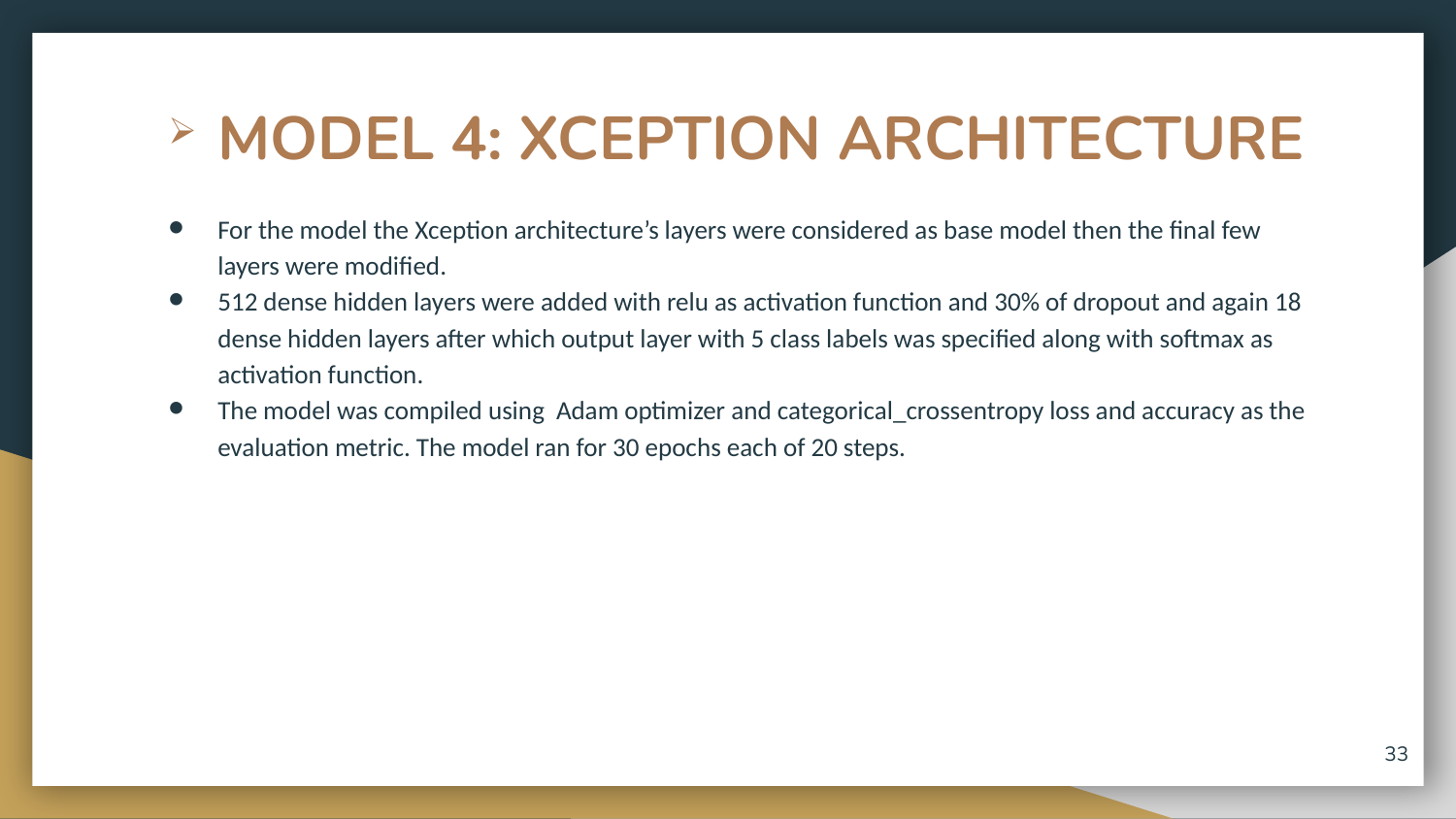

MODEL 4: XCEPTION ARCHITECTURE

For the model the Xception architecture’s layers were considered as base model then the final few layers were modified.
512 dense hidden layers were added with relu as activation function and 30% of dropout and again 18 dense hidden layers after which output layer with 5 class labels was specified along with softmax as activation function.
The model was compiled using  Adam optimizer and categorical_crossentropy loss and accuracy as the evaluation metric. The model ran for 30 epochs each of 20 steps.

33